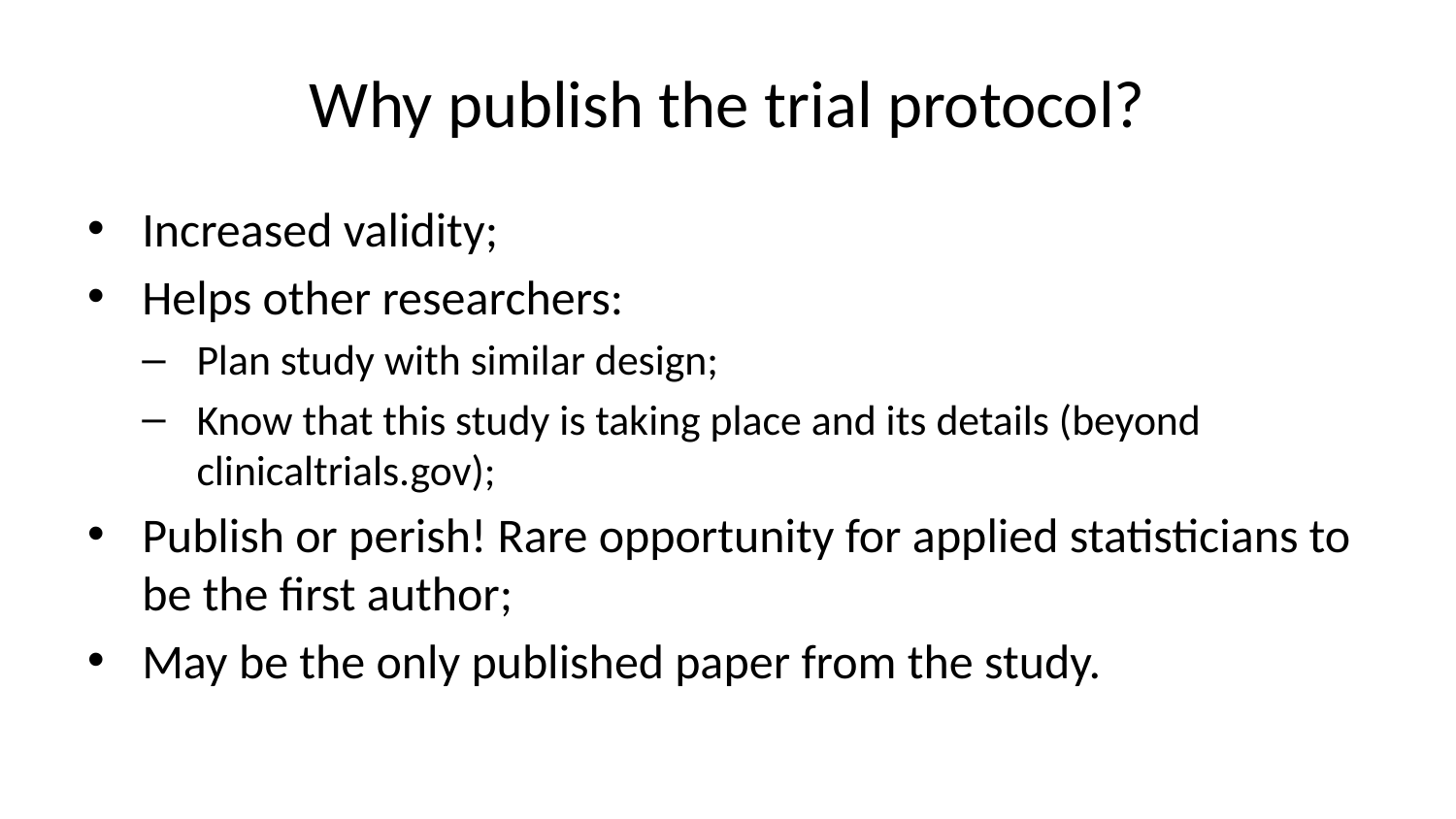

# Why publish the trial protocol?
Increased validity;
Helps other researchers:
Plan study with similar design;
Know that this study is taking place and its details (beyond clinicaltrials.gov);
Publish or perish! Rare opportunity for applied statisticians to be the first author;
May be the only published paper from the study.